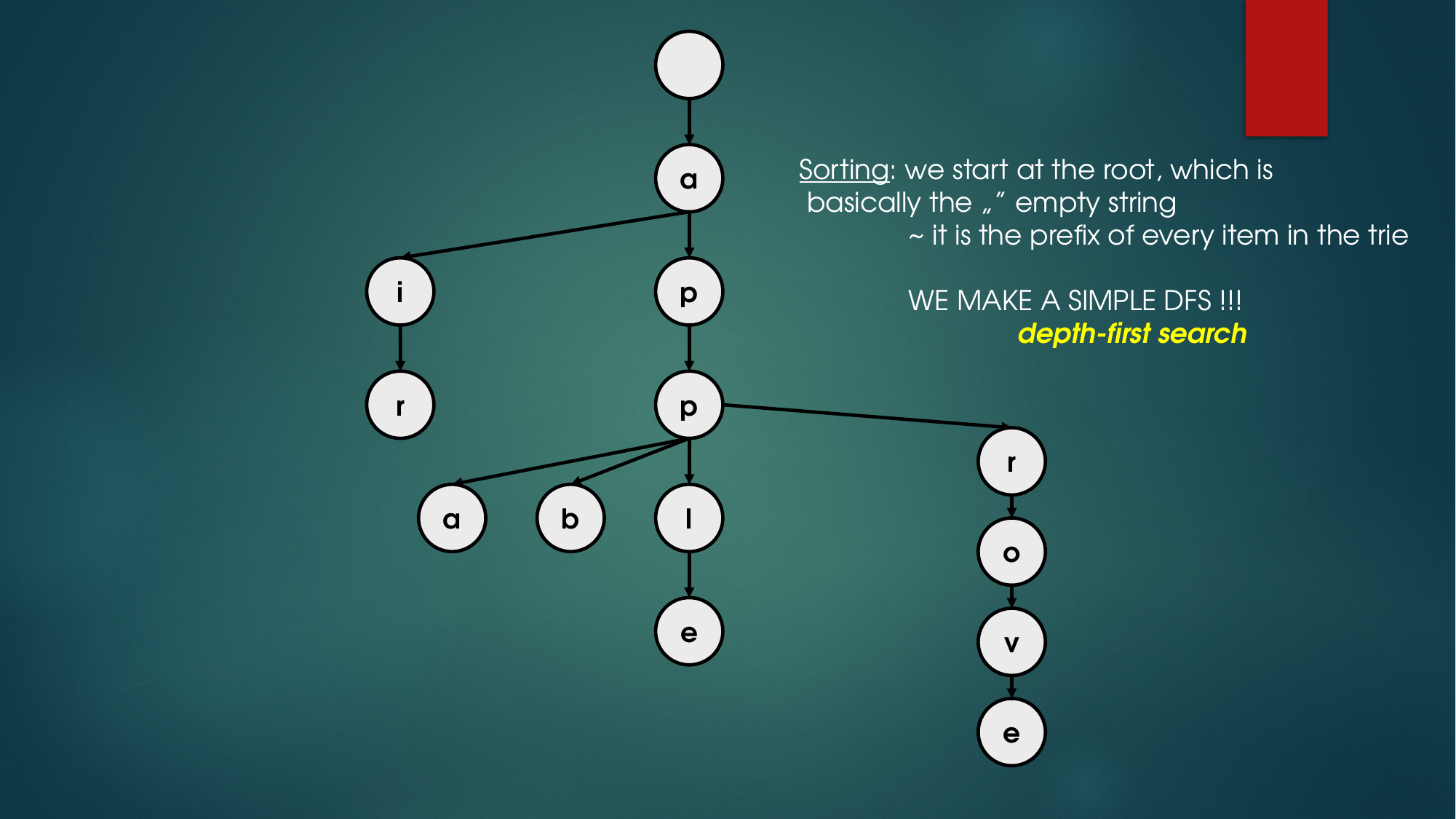

a
Sorting: we start at the root, which is
 basically the „” empty string
	~ it is the prefix of every item in the trie

	WE MAKE A SIMPLE DFS !!!
		depth-first search
i
p
r
p
r
a
b
l
o
e
v
e